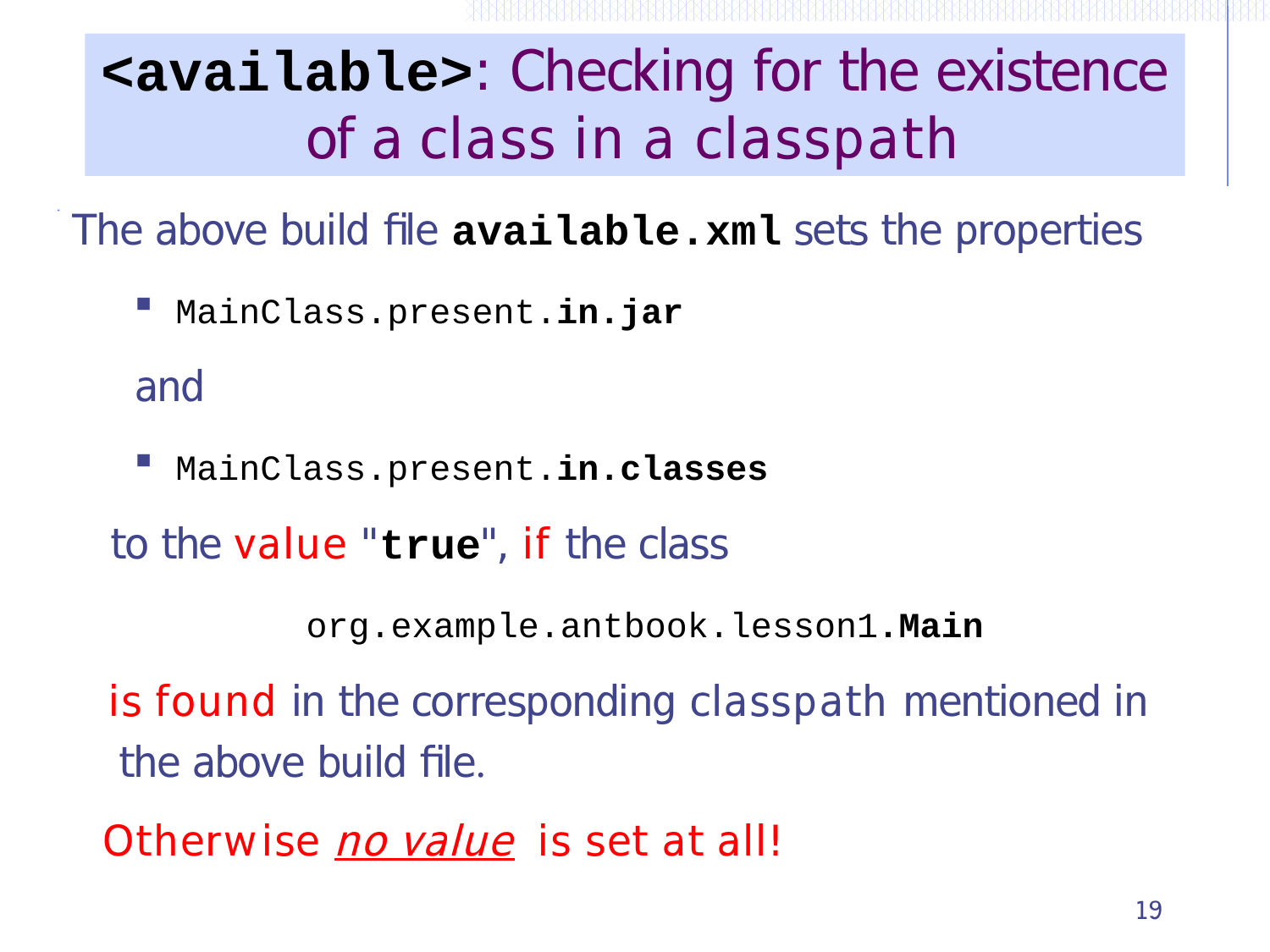

# <available>: Checking for the existence of a class in a classpath
The above build file available.xml sets the properties
MainClass.present.in.jar
and
MainClass.present.in.classes
   to the value "true", if the class
 org.example.antbook.lesson1.Main
   is found in the corresponding classpath mentioned in the above build file.
   Otherwise no value  is set at all!
19